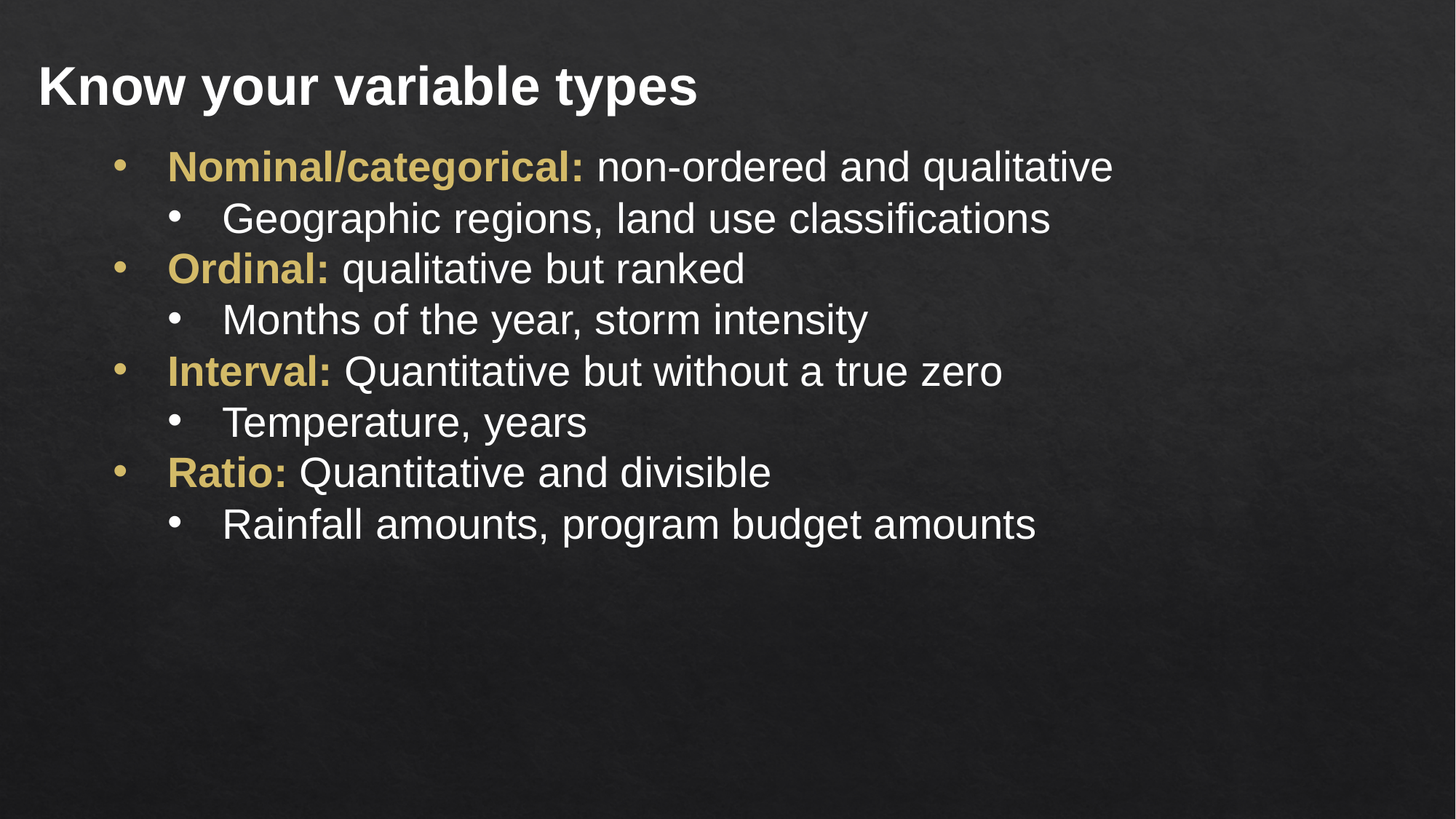

Know your variable types
Nominal/categorical: non-ordered and qualitative
Geographic regions, land use classifications
Ordinal: qualitative but ranked
Months of the year, storm intensity
Interval: Quantitative but without a true zero
Temperature, years
Ratio: Quantitative and divisible
Rainfall amounts, program budget amounts